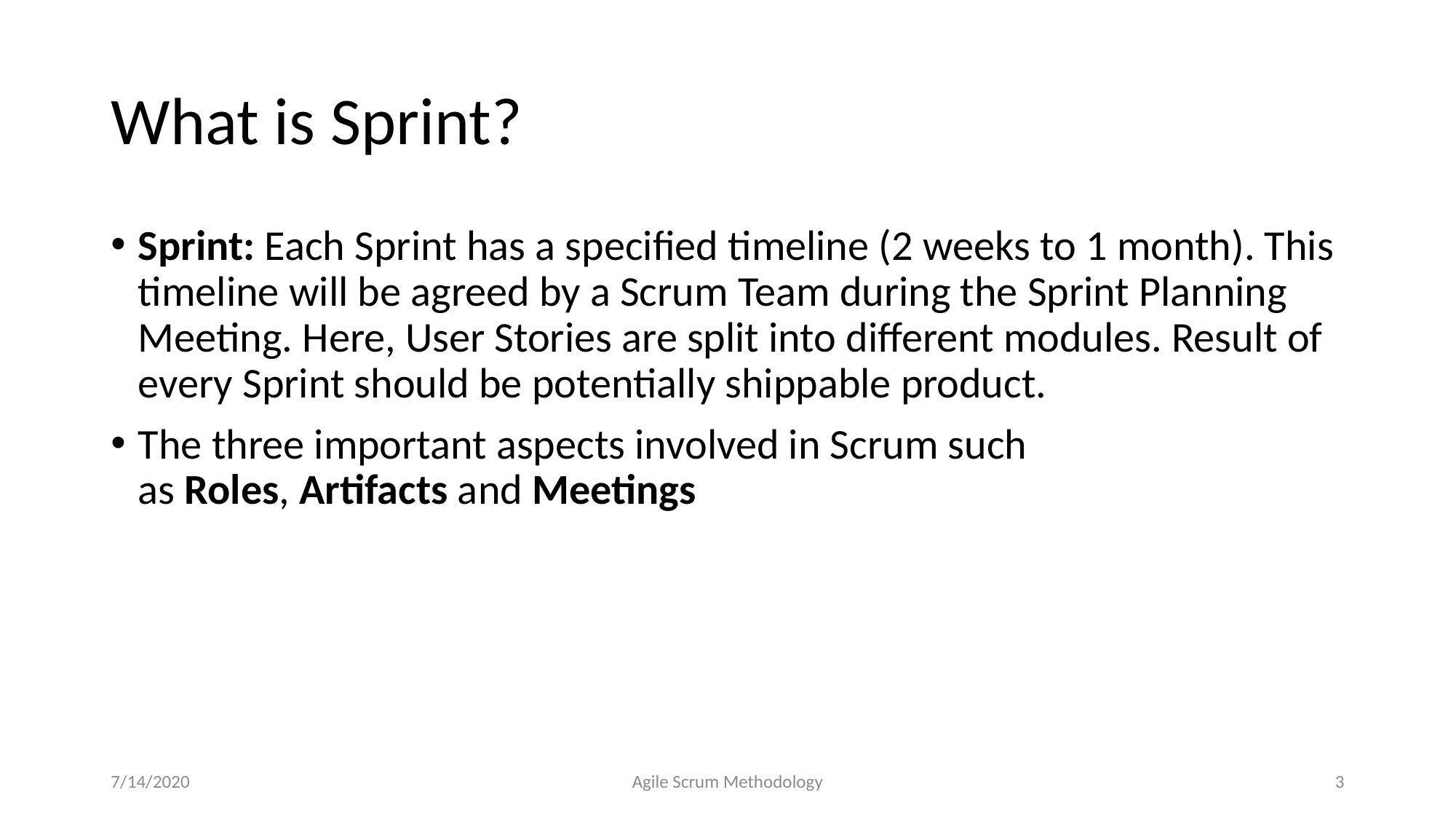

# What is Sprint?
Sprint: Each Sprint has a specified timeline (2 weeks to 1 month). This timeline will be agreed by a Scrum Team during the Sprint Planning Meeting. Here, User Stories are split into different modules. Result of every Sprint should be potentially shippable product.
The three important aspects involved in Scrum such as Roles, Artifacts and Meetings

7/14/2020
Agile Scrum Methodology
3